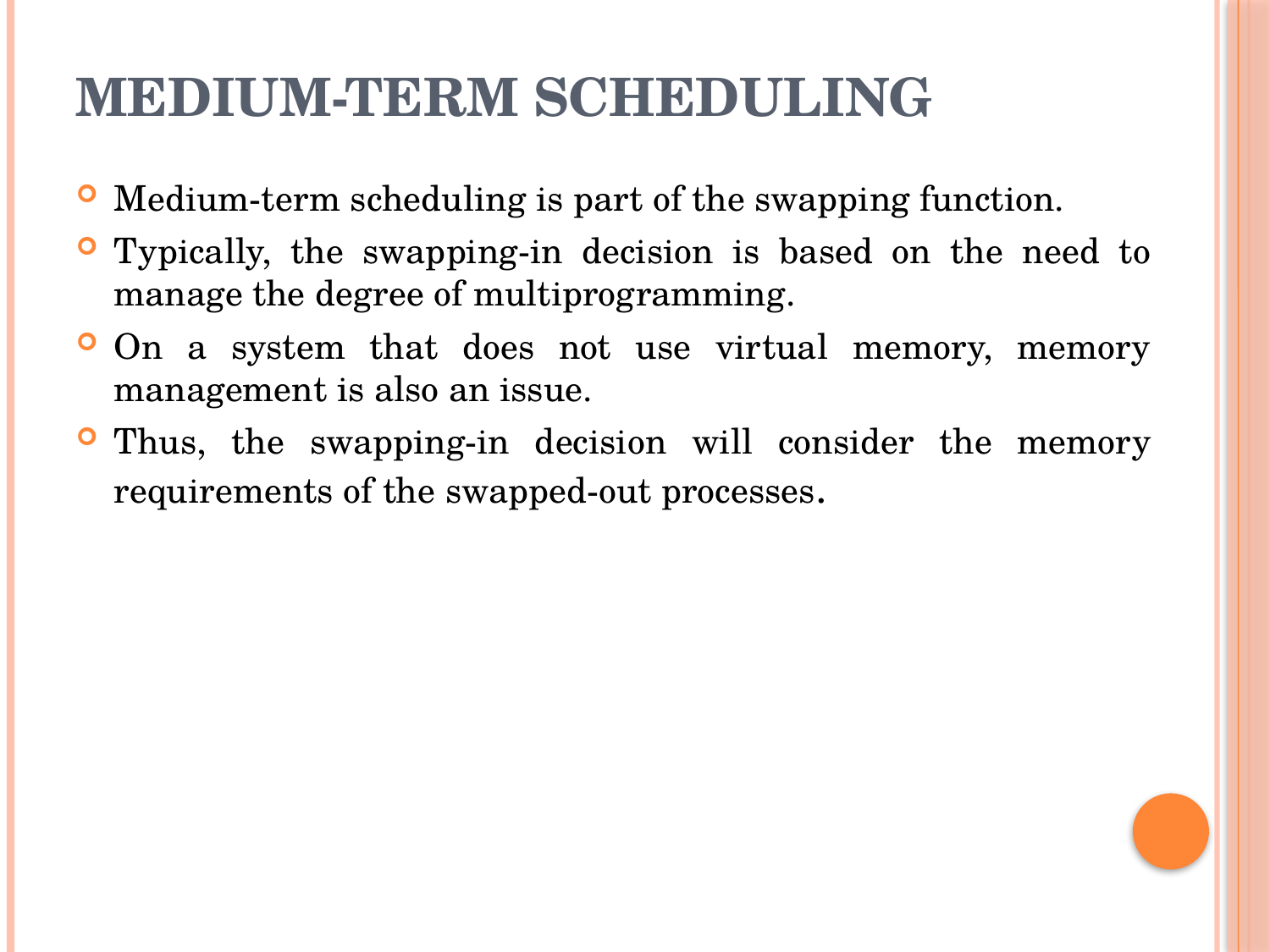

# Medium-Term Scheduling
Medium-term scheduling is part of the swapping function.
Typically, the swapping-in decision is based on the need to manage the degree of multiprogramming.
On a system that does not use virtual memory, memory management is also an issue.
Thus, the swapping-in decision will consider the memory requirements of the swapped-out processes.